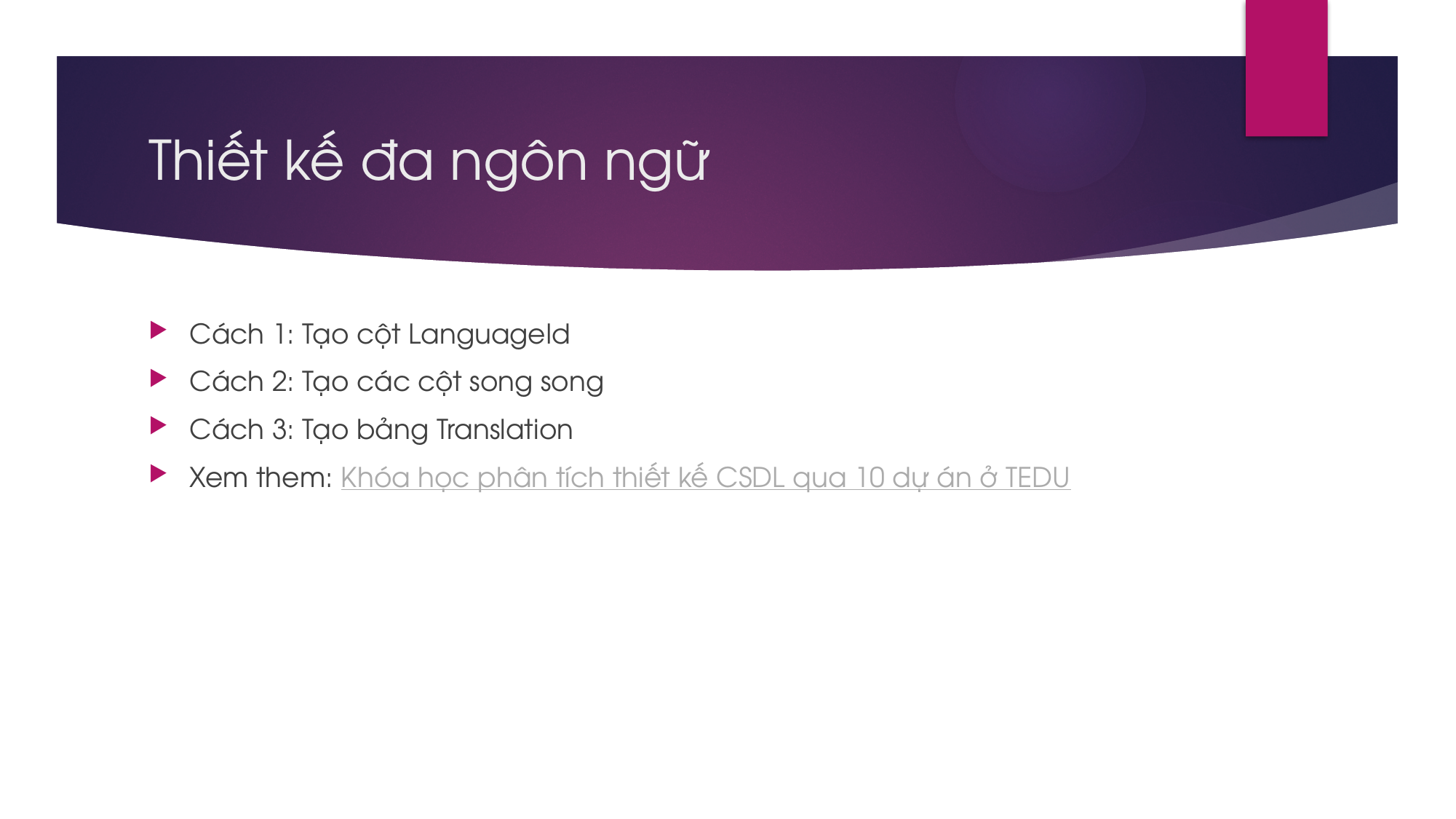

# Thiết kế đa ngôn ngữ
Cách 1: Tạo cột LanguageId
Cách 2: Tạo các cột song song
Cách 3: Tạo bảng Translation
Xem them: Khóa học phân tích thiết kế CSDL qua 10 dự án ở TEDU